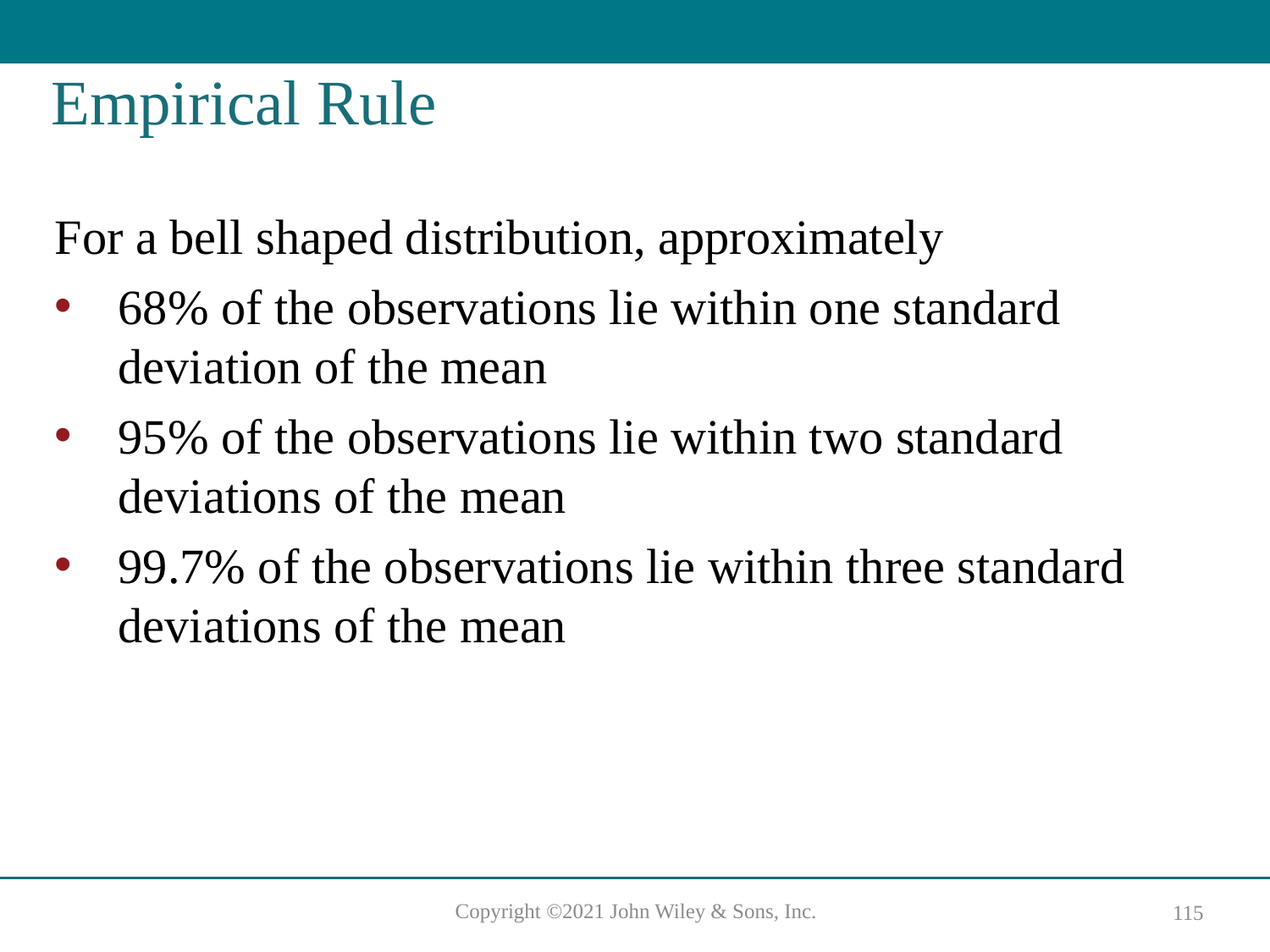

# Empirical Rule
For a bell shaped distribution, approximately
68% of the observations lie within one standard deviation of the mean
95% of the observations lie within two standard deviations of the mean
99.7% of the observations lie within three standard deviations of the mean